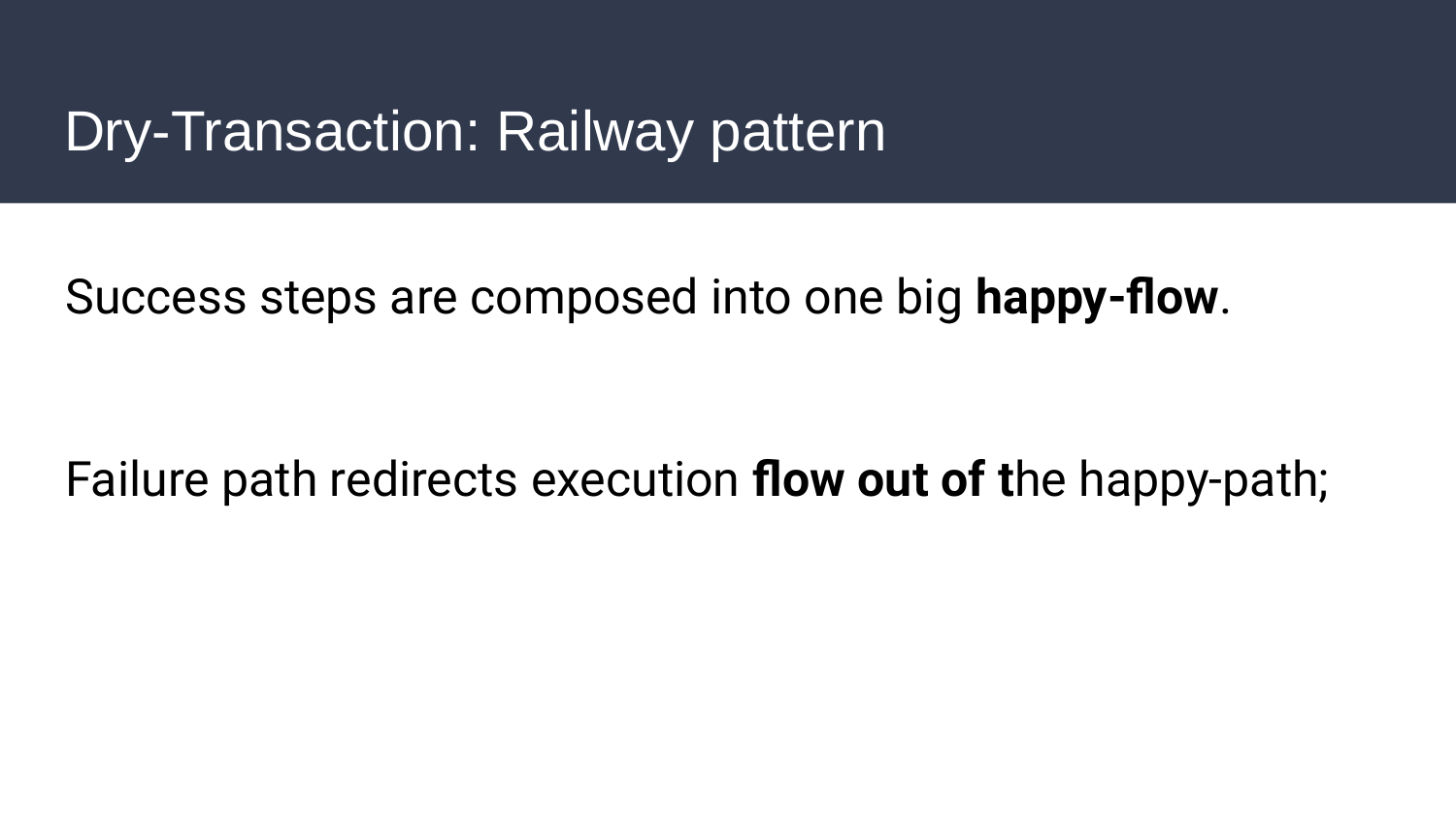

# Dry-Transaction: Railway pattern
Success steps are composed into one big happy-flow.

Failure path redirects execution flow out of the happy-path;